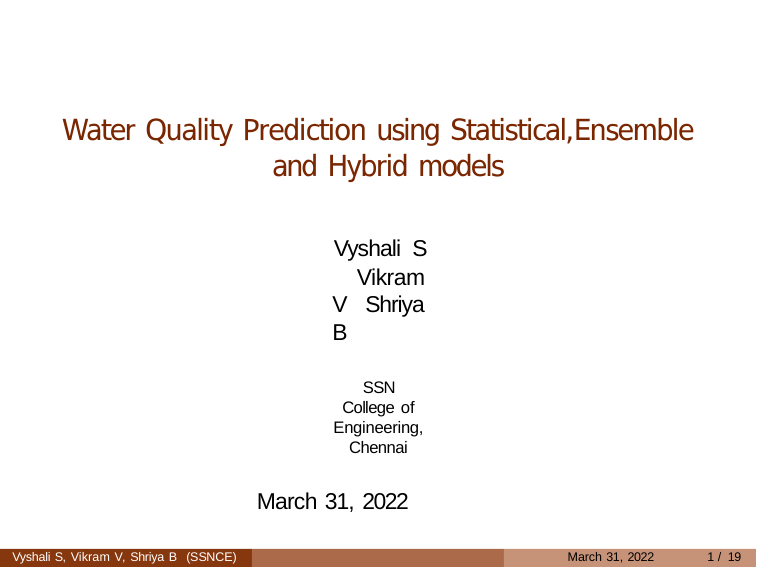

# Water Quality Prediction using Statistical,Ensemble  and Hybrid models
Vyshali S  Vikram V  Shriya B

SSN College of Engineering, Chennai

March 31, 2022

Vyshali S, Vikram V, Shriya B  (SSNCE)
March 31, 2022
1 / 19